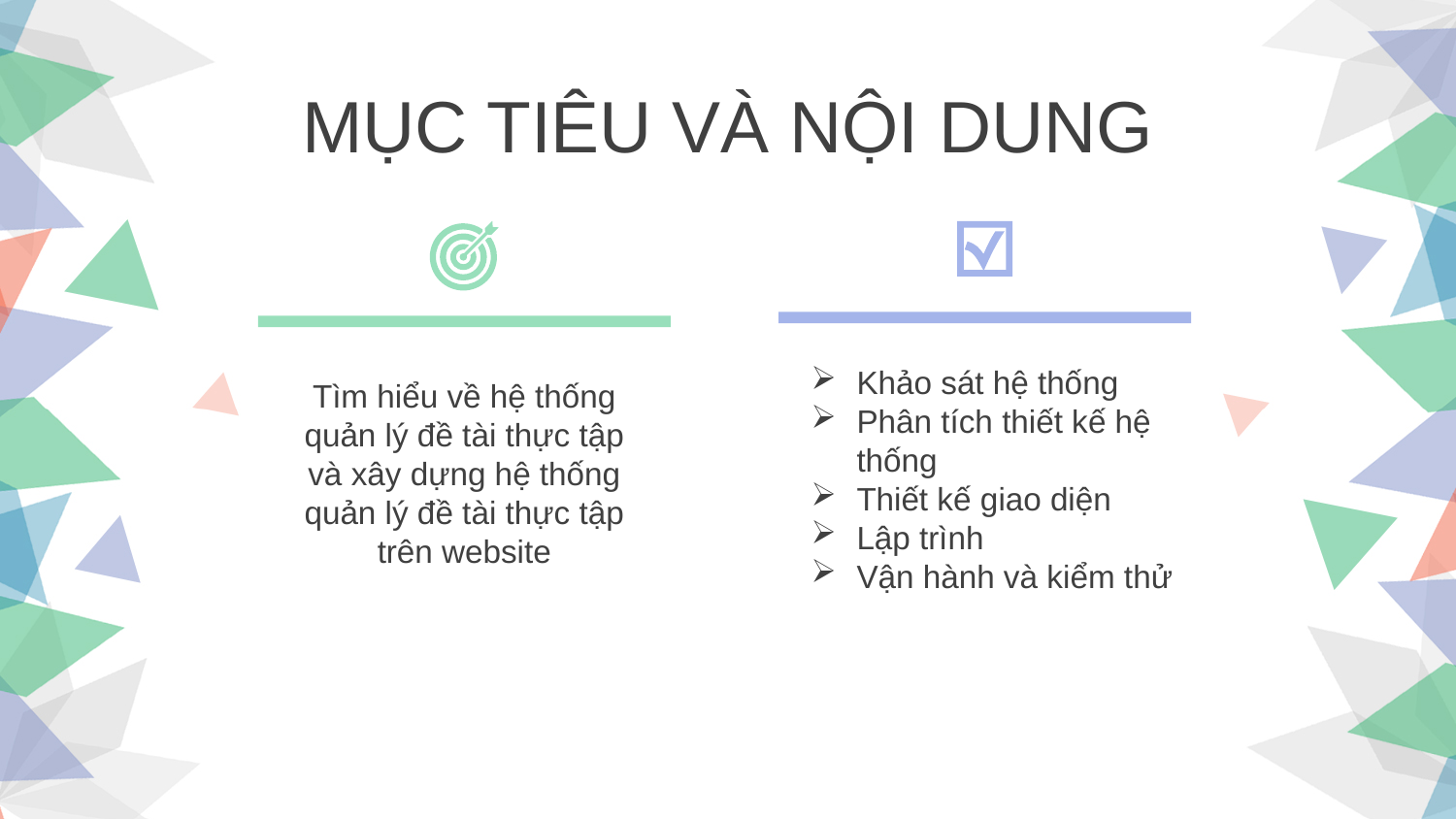

MỤC TIÊU VÀ NỘI DUNG

Khảo sát hệ thống
Phân tích thiết kế hệ thống
Thiết kế giao diện
Lập trình
Vận hành và kiểm thử

Tìm hiểu về hệ thống quản lý đề tài thực tập và xây dựng hệ thống quản lý đề tài thực tập trên website